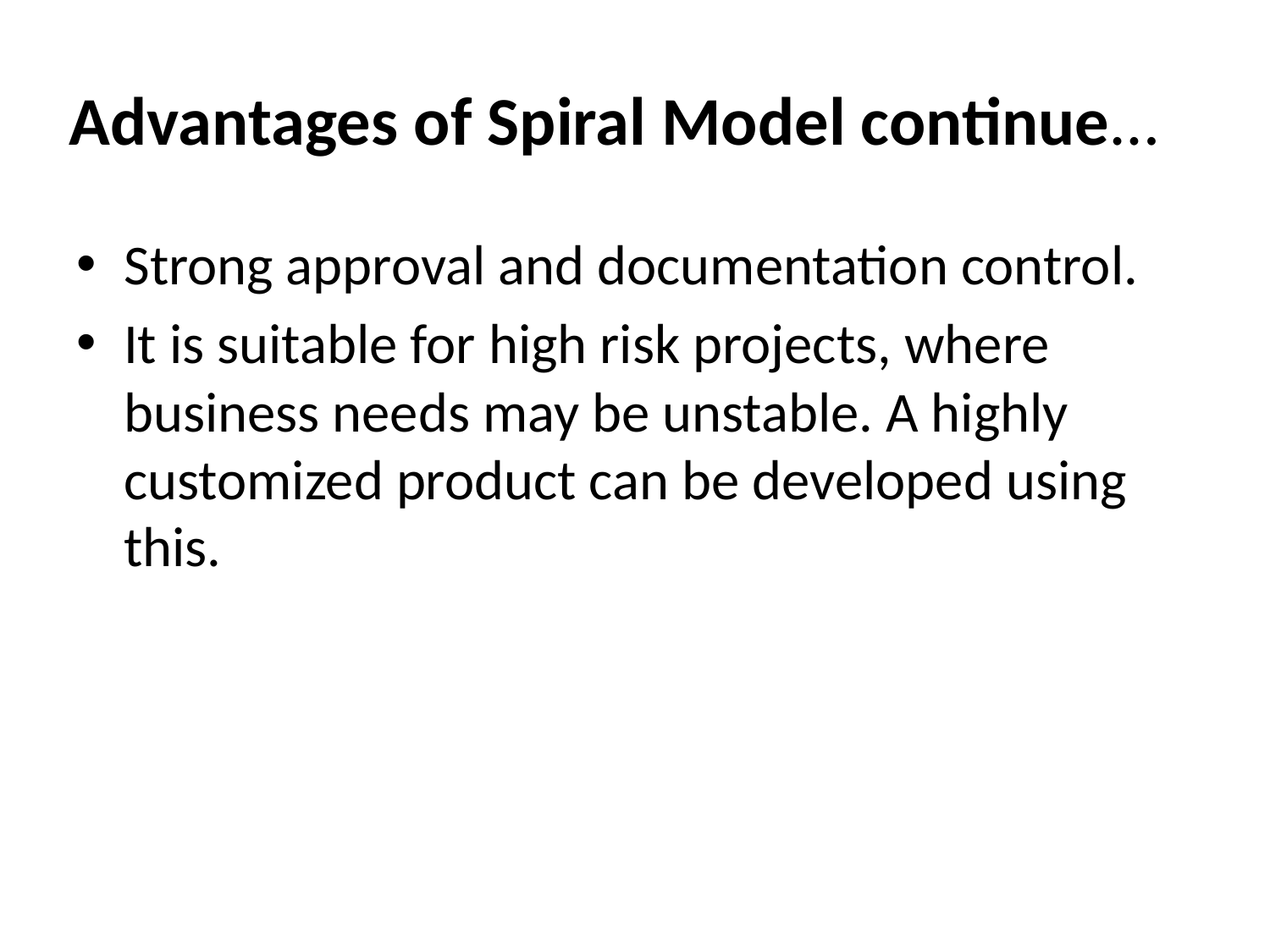

# Advantages of Spiral Model continue…
Strong approval and documentation control.
It is suitable for high risk projects, where business needs may be unstable. A highly customized product can be developed using this.